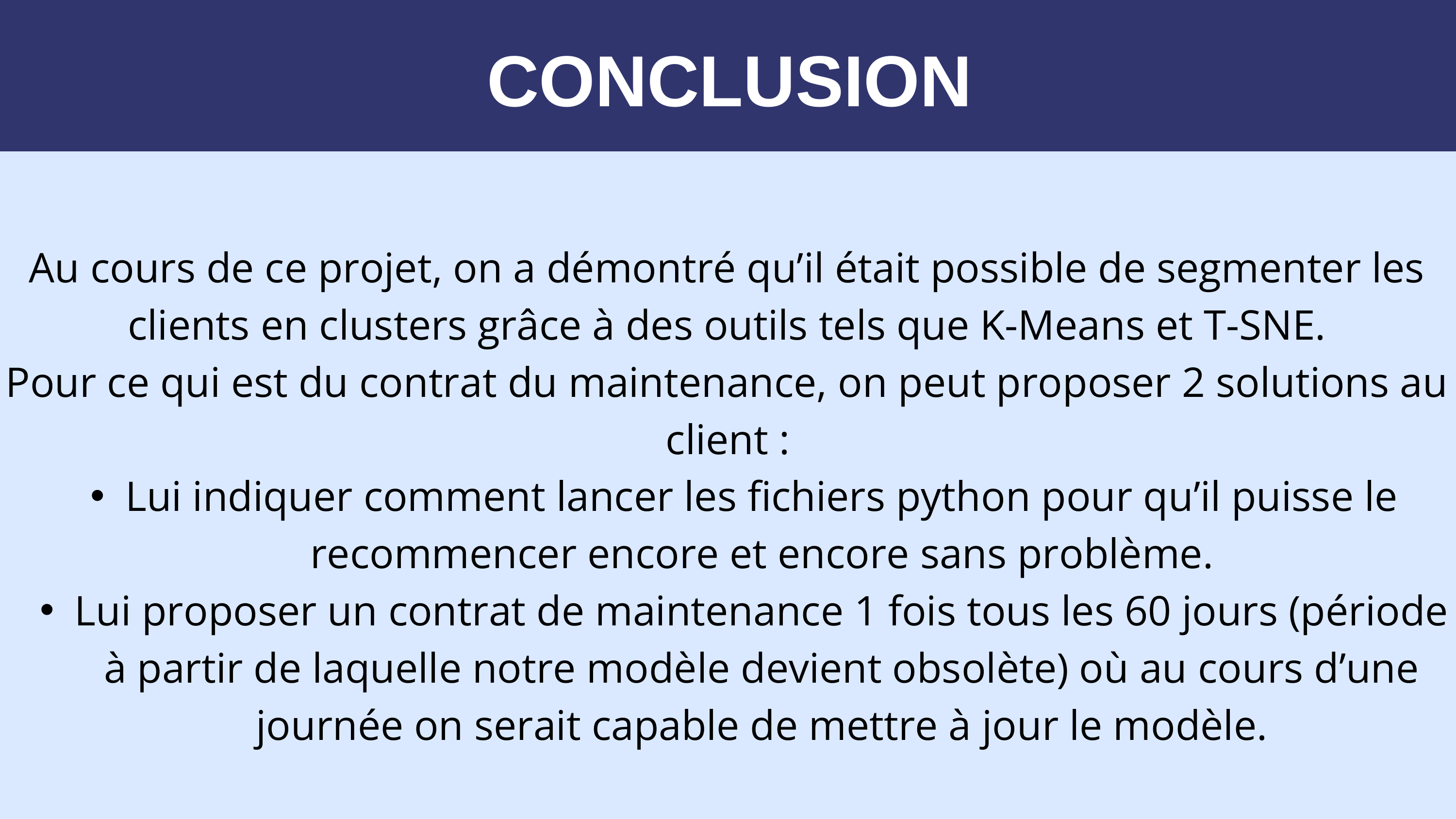

CONCLUSION
Au cours de ce projet, on a démontré qu’il était possible de segmenter les clients en clusters grâce à des outils tels que K-Means et T-SNE.
Pour ce qui est du contrat du maintenance, on peut proposer 2 solutions au client :
Lui indiquer comment lancer les fichiers python pour qu’il puisse le recommencer encore et encore sans problème.
Lui proposer un contrat de maintenance 1 fois tous les 60 jours (période à partir de laquelle notre modèle devient obsolète) où au cours d’une journée on serait capable de mettre à jour le modèle.